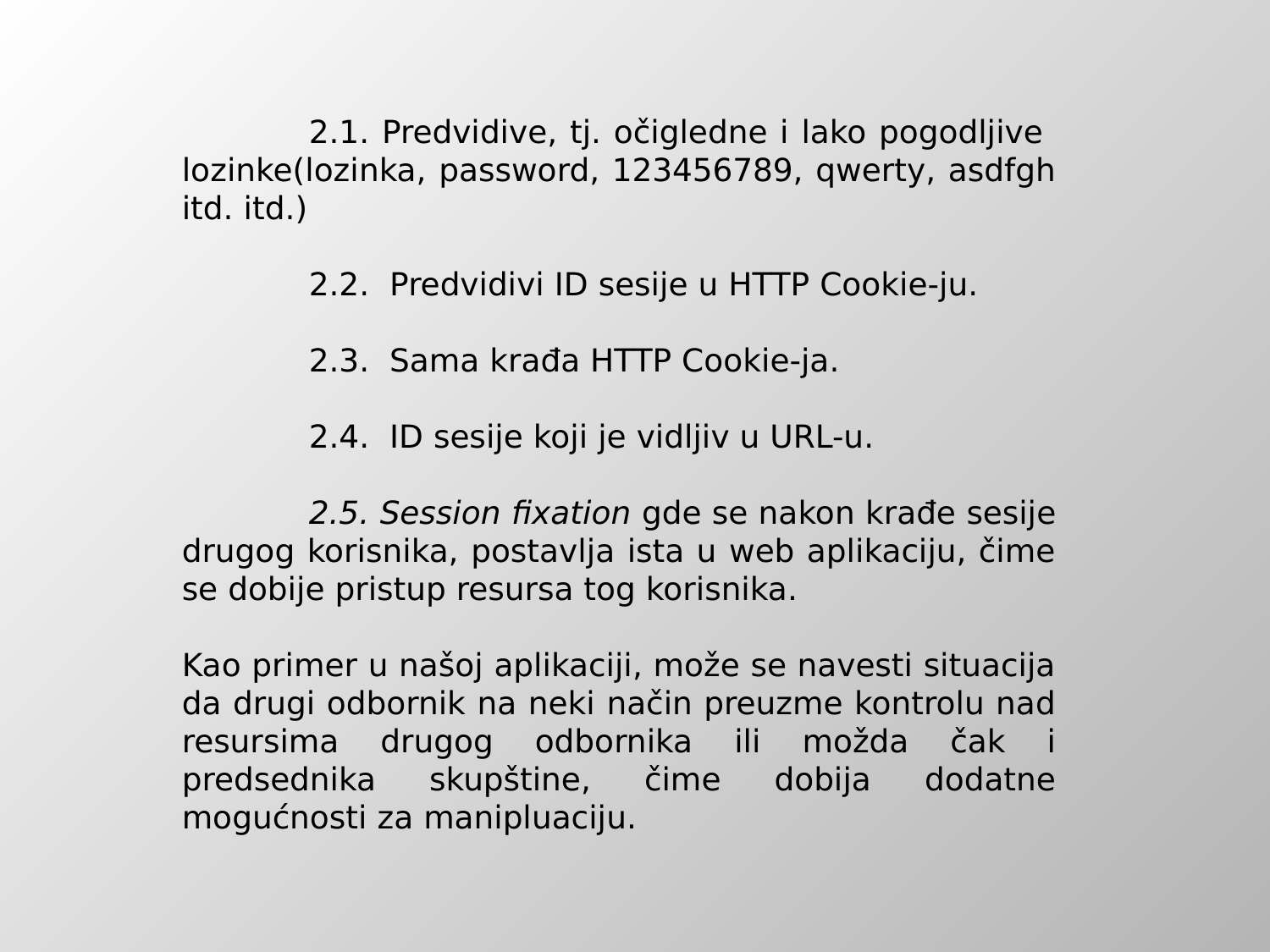

2.1. Predvidive, tj. očigledne i lako pogodljive  lozinke(lozinka, password, 123456789, qwerty, asdfgh itd. itd.)

	2.2.  Predvidivi ID sesije u HTTP Cookie-ju.

	2.3.  Sama krađa HTTP Cookie-ja.

	2.4.  ID sesije koji je vidljiv u URL-u.

	2.5. Session fixation gde se nakon krađe sesije drugog korisnika, postavlja ista u web aplikaciju, čime se dobije pristup resursa tog korisnika.

Kao primer u našoj aplikaciji, može se navesti situacija da drugi odbornik na neki način preuzme kontrolu nad resursima drugog odbornika ili možda čak i predsednika skupštine, čime dobija dodatne mogućnosti za manipluaciju.